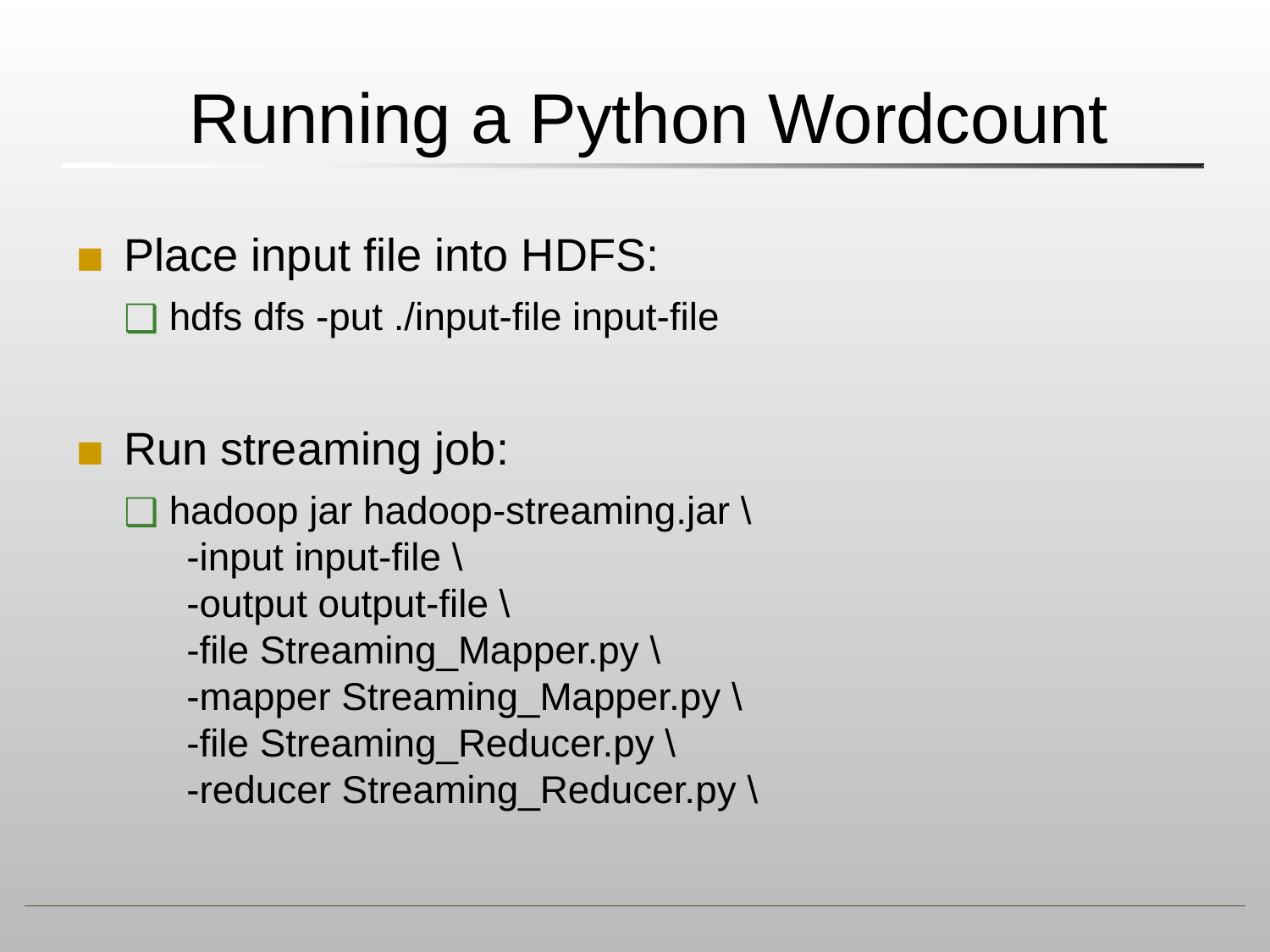

# Running a Python Wordcount

Place input file into HDFS:
hdfs dfs -put ./input-file input-file

Run streaming job:
hadoop jar hadoop-streaming.jar \
-input input-file \
-output output-file \
-file Streaming_Mapper.py \
-mapper Streaming_Mapper.py \
-file Streaming_Reducer.py \
-reducer Streaming_Reducer.py \